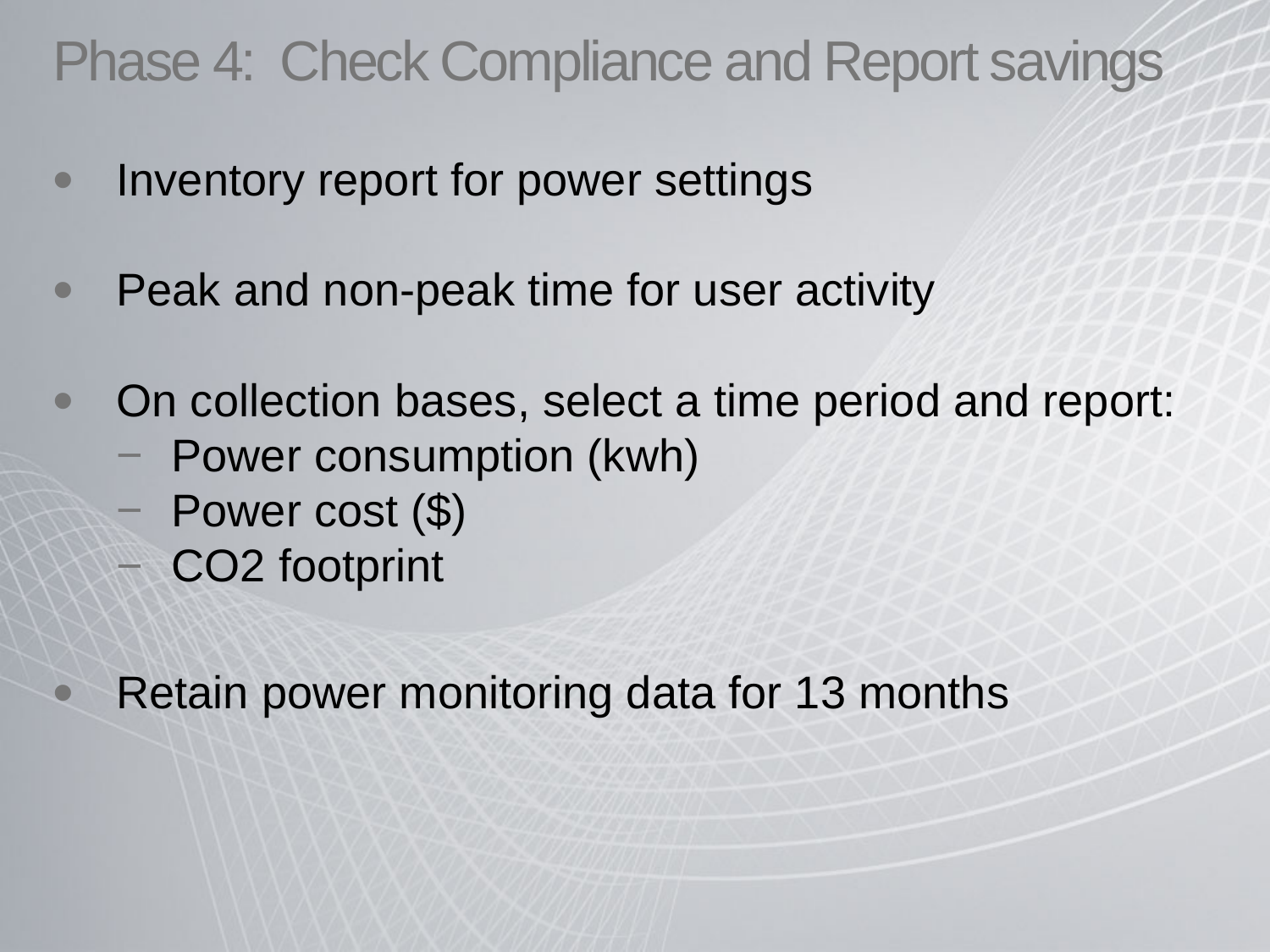

# Phase 4:  Check Compliance and Report savings
Inventory report for power settings

Peak and non-peak time for user activity

On collection bases, select a time period and report:
Power consumption (kwh)
Power cost ($)
CO2 footprint

Retain power monitoring data for 13 months